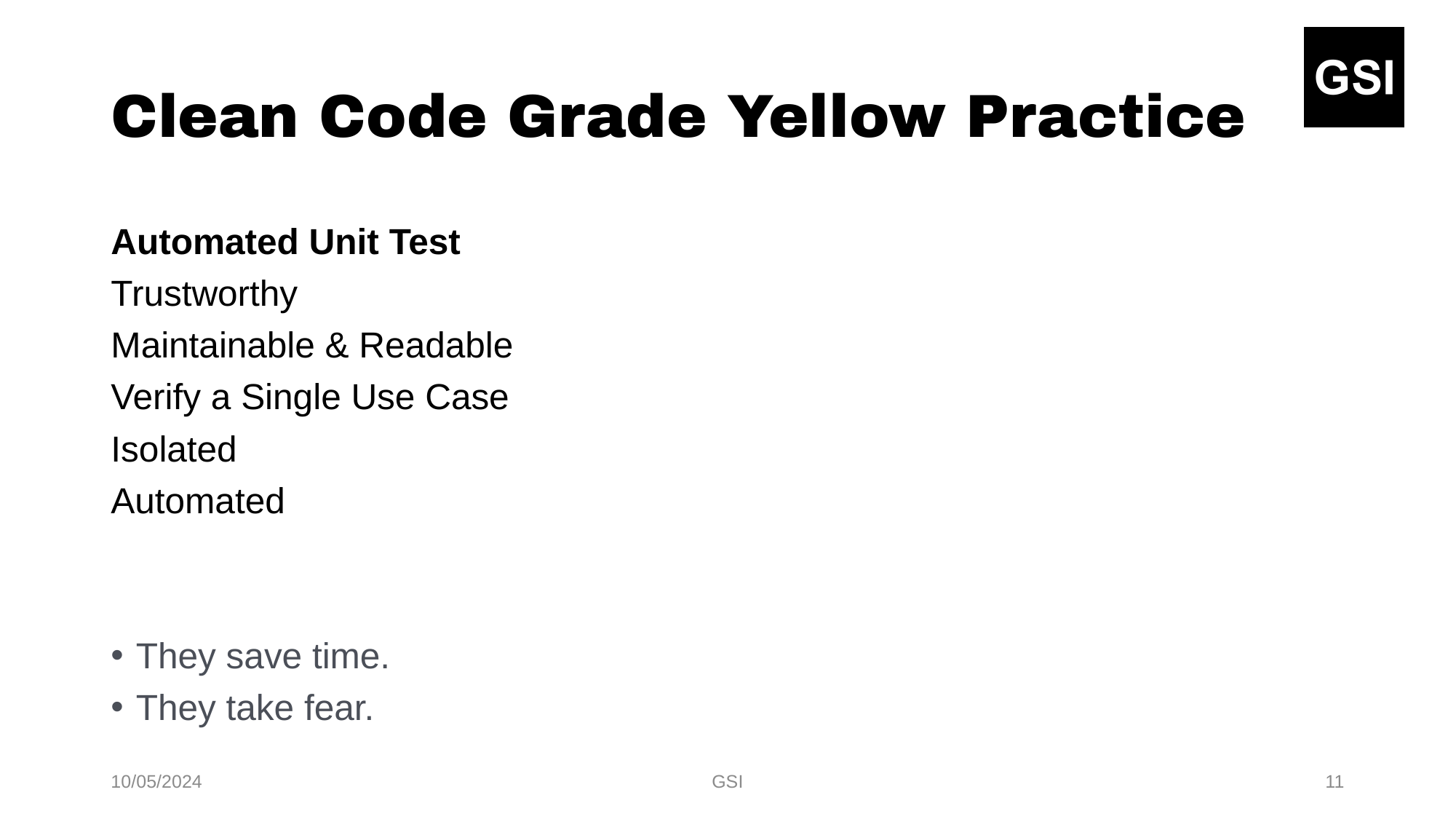

# Clean Code Grade Yellow Practice
Automated Unit Test
Trustworthy
Maintainable & Readable
Verify a Single Use Case
Isolated
Automated

They save time.
They take fear.

10/05/2024
GSI
11